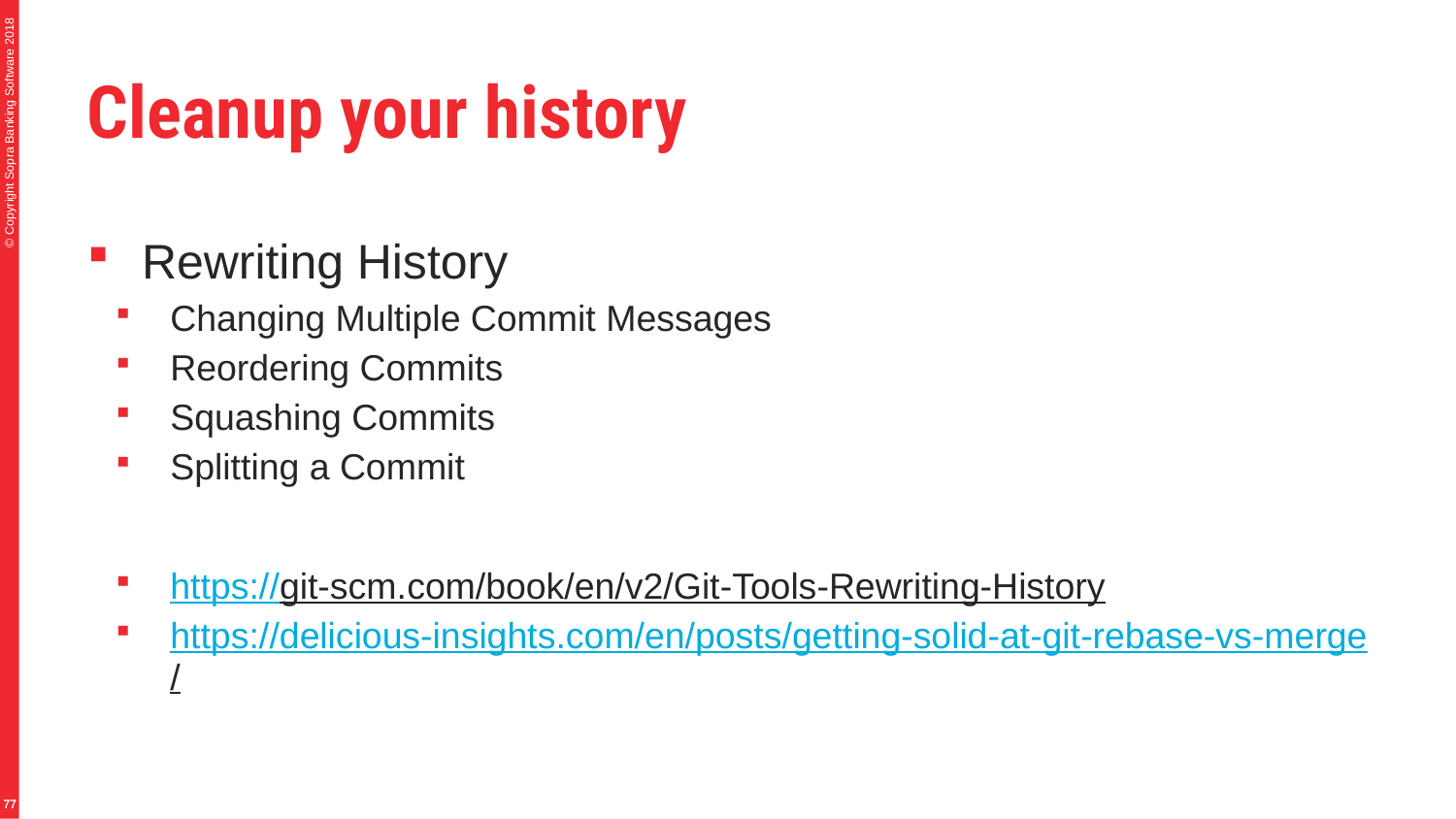

# Cleanup your history
Rewriting History
Changing Multiple Commit Messages
Reordering Commits
Squashing Commits
Splitting a Commit

https://git-scm.com/book/en/v2/Git-Tools-Rewriting-History
https://delicious-insights.com/en/posts/getting-solid-at-git-rebase-vs-merge/